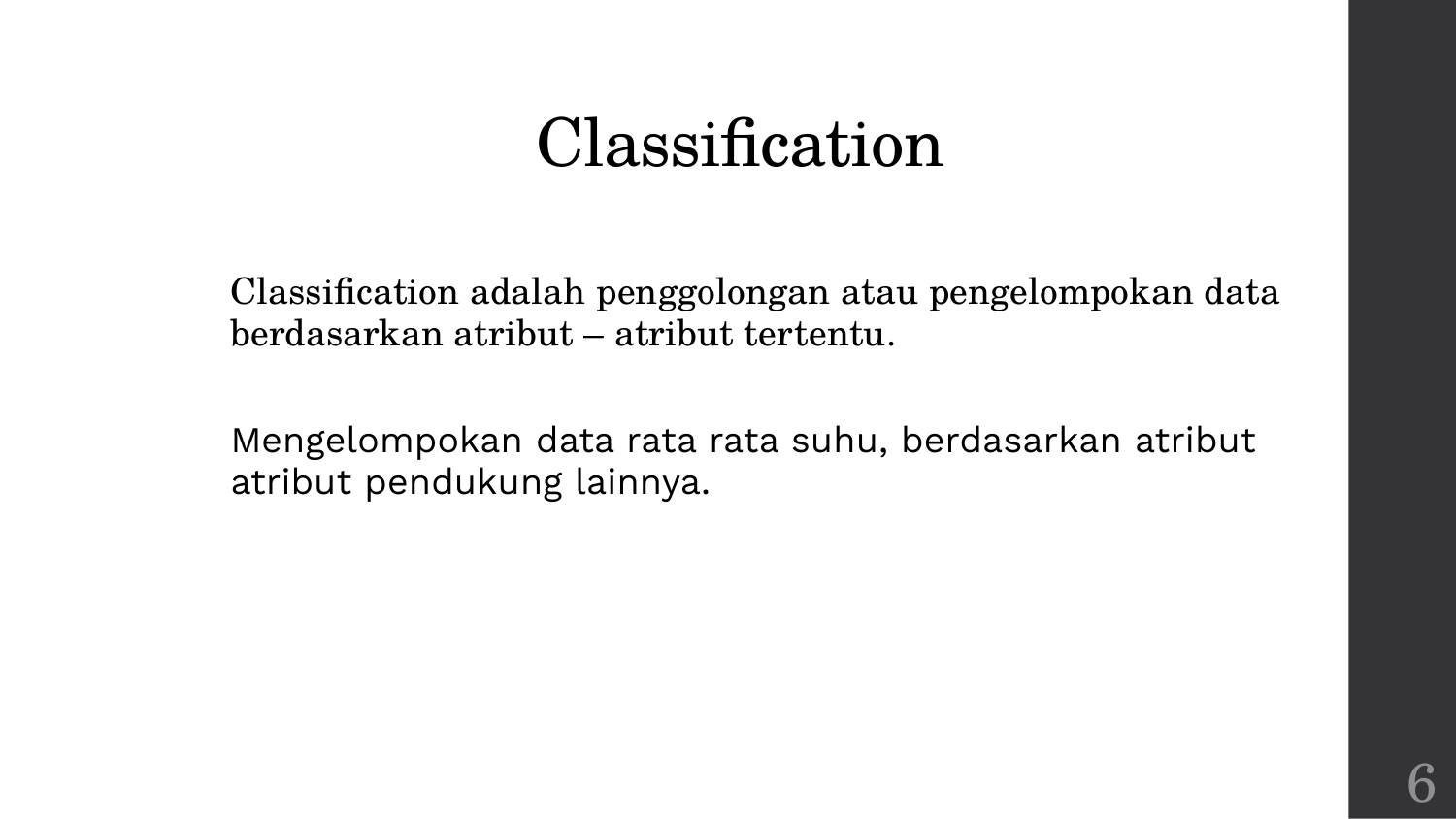

# Classification

Classification adalah penggolongan atau pengelompokan data berdasarkan atribut – atribut tertentu.

Mengelompokan data rata rata suhu, berdasarkan atribut atribut pendukung lainnya.
6